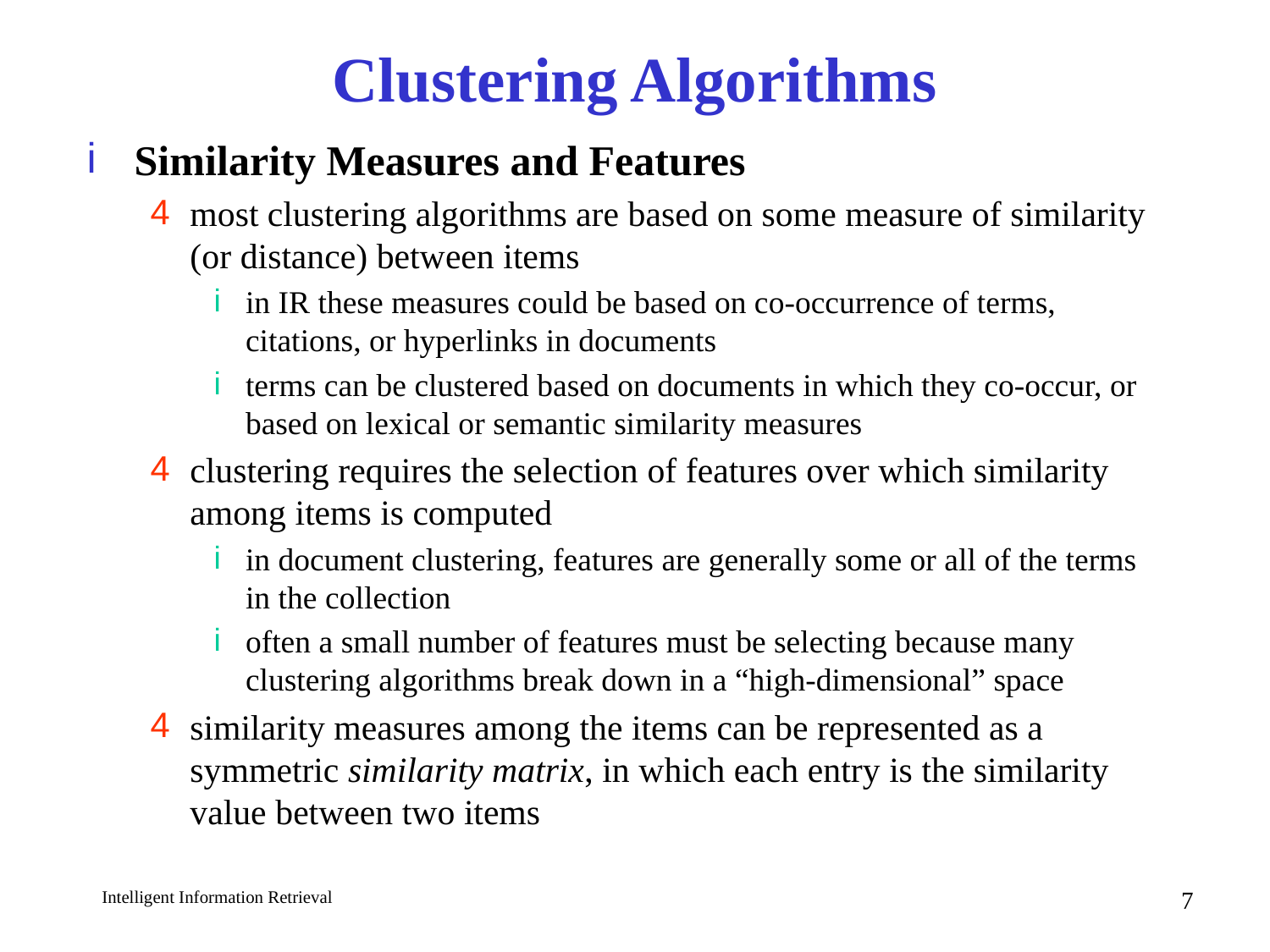

# Clustering Algorithms
Similarity Measures and Features
most clustering algorithms are based on some measure of similarity (or distance) between items
in IR these measures could be based on co-occurrence of terms, citations, or hyperlinks in documents
terms can be clustered based on documents in which they co-occur, or based on lexical or semantic similarity measures
clustering requires the selection of features over which similarity among items is computed
in document clustering, features are generally some or all of the terms in the collection
often a small number of features must be selecting because many clustering algorithms break down in a “high-dimensional” space
similarity measures among the items can be represented as a symmetric similarity matrix, in which each entry is the similarity value between two items

7
Intelligent Information Retrieval